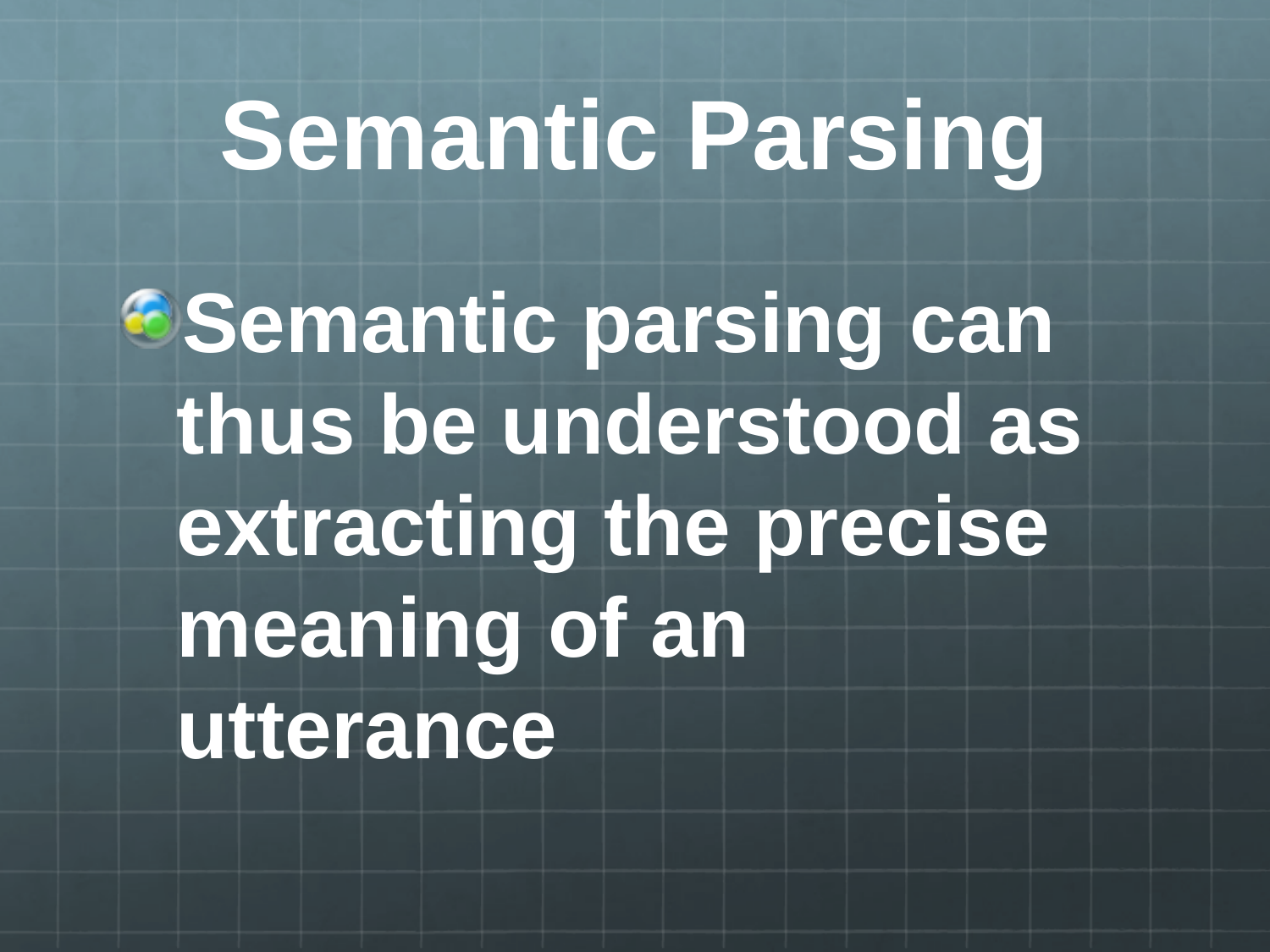

# Semantic Parsing
Semantic parsing can thus be understood as extracting the precise meaning of an utterance